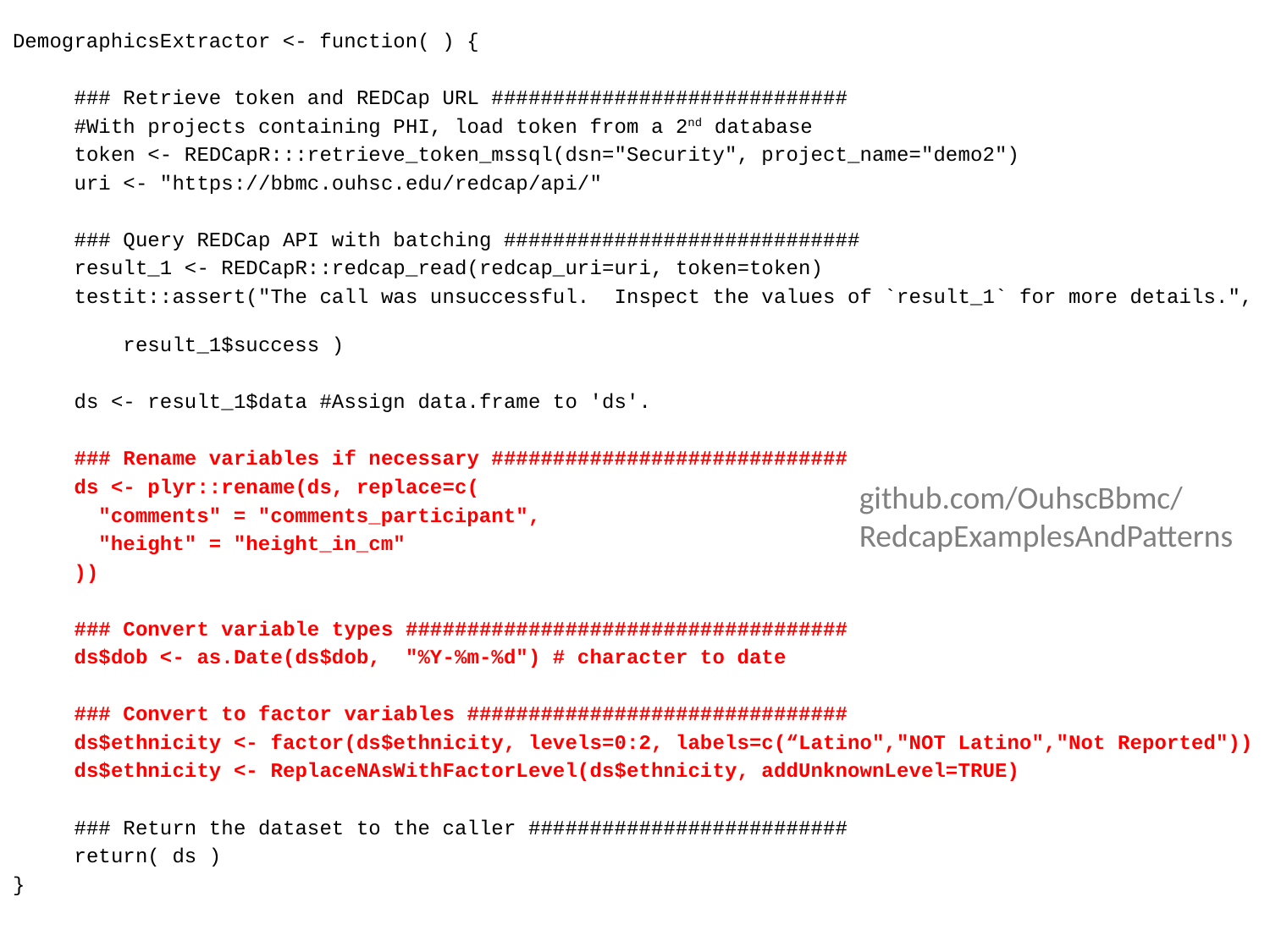

DemographicsExtractor <- function( ) {

     ### Retrieve token and REDCap URL #############################
     #With projects containing PHI, load token from a 2nd database
     token <- REDCapR:::retrieve_token_mssql(dsn="Security", project_name="demo2")
     uri <- "https://bbmc.ouhsc.edu/redcap/api/"

     ### Query REDCap API with batching #############################
     result_1 <- REDCapR::redcap_read(redcap_uri=uri, token=token)
     testit::assert("The call was unsuccessful.  Inspect the values of `result_1` for more details.",
         result_1$success )

     ds <- result_1$data #Assign data.frame to 'ds'.

     ### Rename variables if necessary #############################
     ds <- plyr::rename(ds, replace=c(
       "comments" = "comments_participant",
       "height" = "height_in_cm"
     ))

     ### Convert variable types ####################################
     ds$dob <- as.Date(ds$dob,  "%Y-%m-%d") # character to date

     ### Convert to factor variables ###############################
     ds$ethnicity <- factor(ds$ethnicity, levels=0:2, labels=c(“Latino","NOT Latino","Not Reported"))
     ds$ethnicity <- ReplaceNAsWithFactorLevel(ds$ethnicity, addUnknownLevel=TRUE)

     ### Return the dataset to the caller ##########################
     return( ds )
}
github.com/OuhscBbmc/
RedcapExamplesAndPatterns